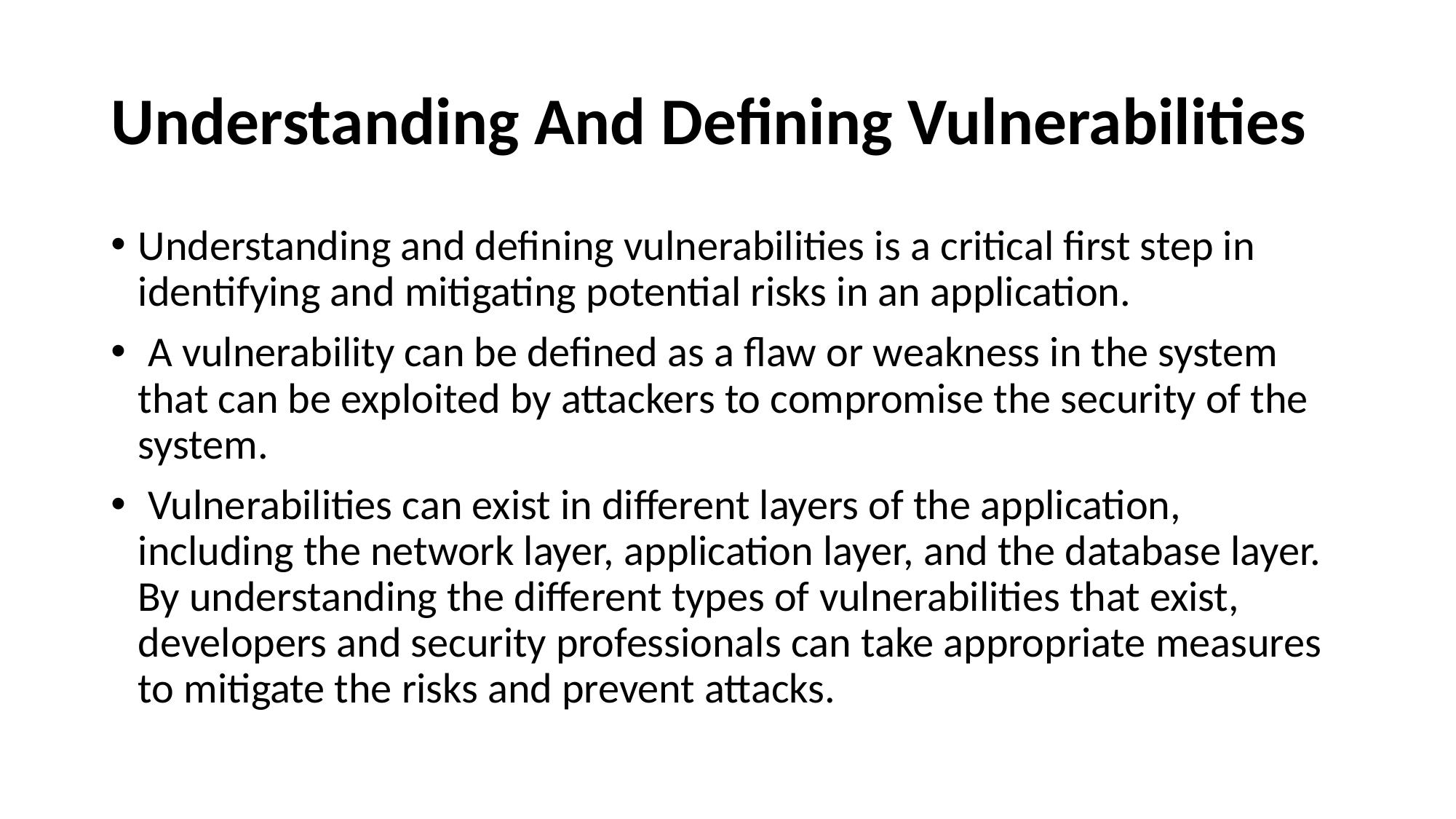

# Understanding And Defining Vulnerabilities
Understanding and defining vulnerabilities is a critical first step in identifying and mitigating potential risks in an application.
 A vulnerability can be defined as a flaw or weakness in the system that can be exploited by attackers to compromise the security of the system.
 Vulnerabilities can exist in different layers of the application, including the network layer, application layer, and the database layer. By understanding the different types of vulnerabilities that exist, developers and security professionals can take appropriate measures to mitigate the risks and prevent attacks.